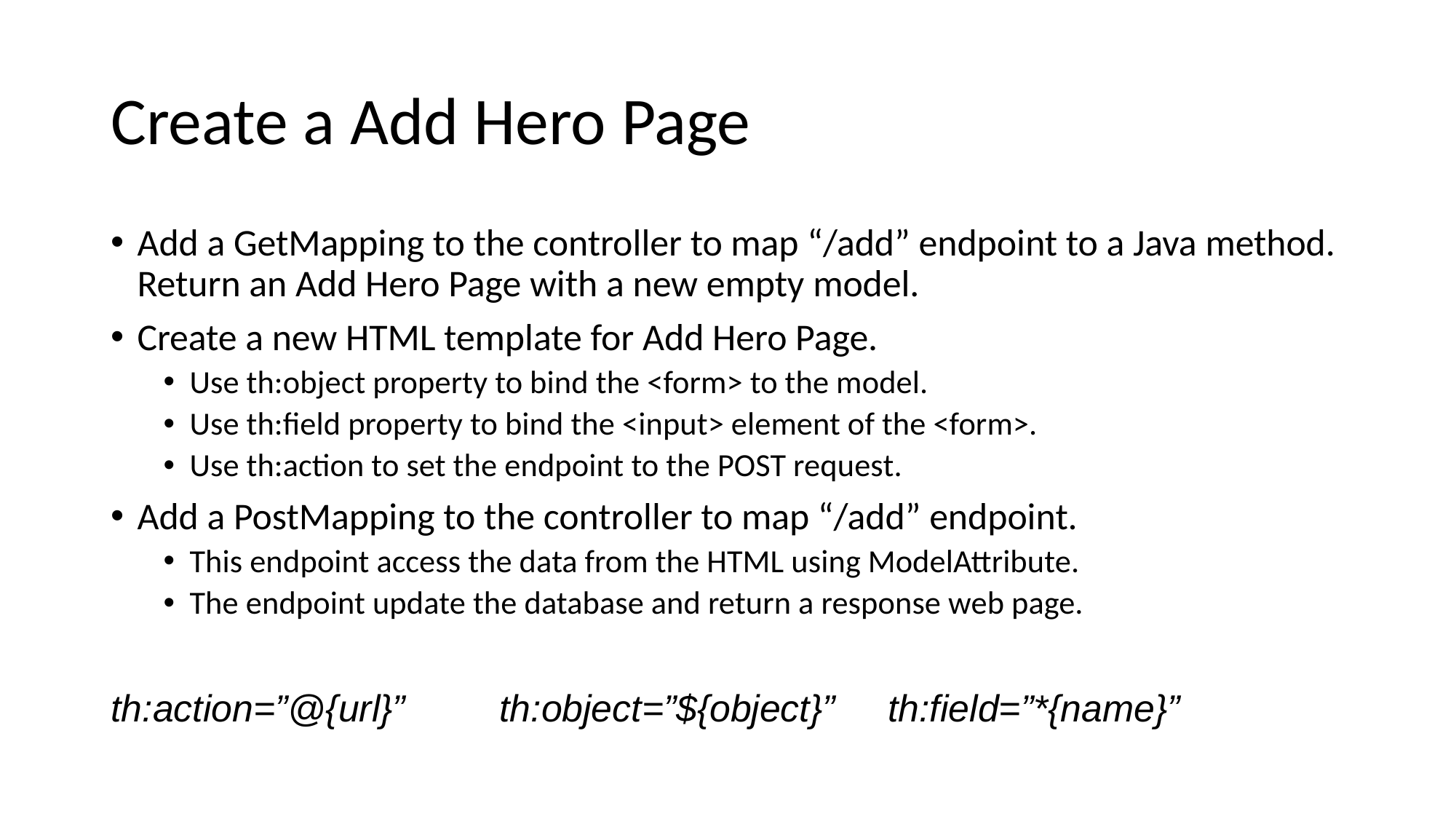

# Create a Add Hero Page
Add a GetMapping to the controller to map “/add” endpoint to a Java method. Return an Add Hero Page with a new empty model.
Create a new HTML template for Add Hero Page.
Use th:object property to bind the <form> to the model.
Use th:field property to bind the <input> element of the <form>.
Use th:action to set the endpoint to the POST request.
Add a PostMapping to the controller to map “/add” endpoint.
This endpoint access the data from the HTML using ModelAttribute.
The endpoint update the database and return a response web page.

th:action=”@{url}”		th:object=”${object}” 	th:field=”*{name}”